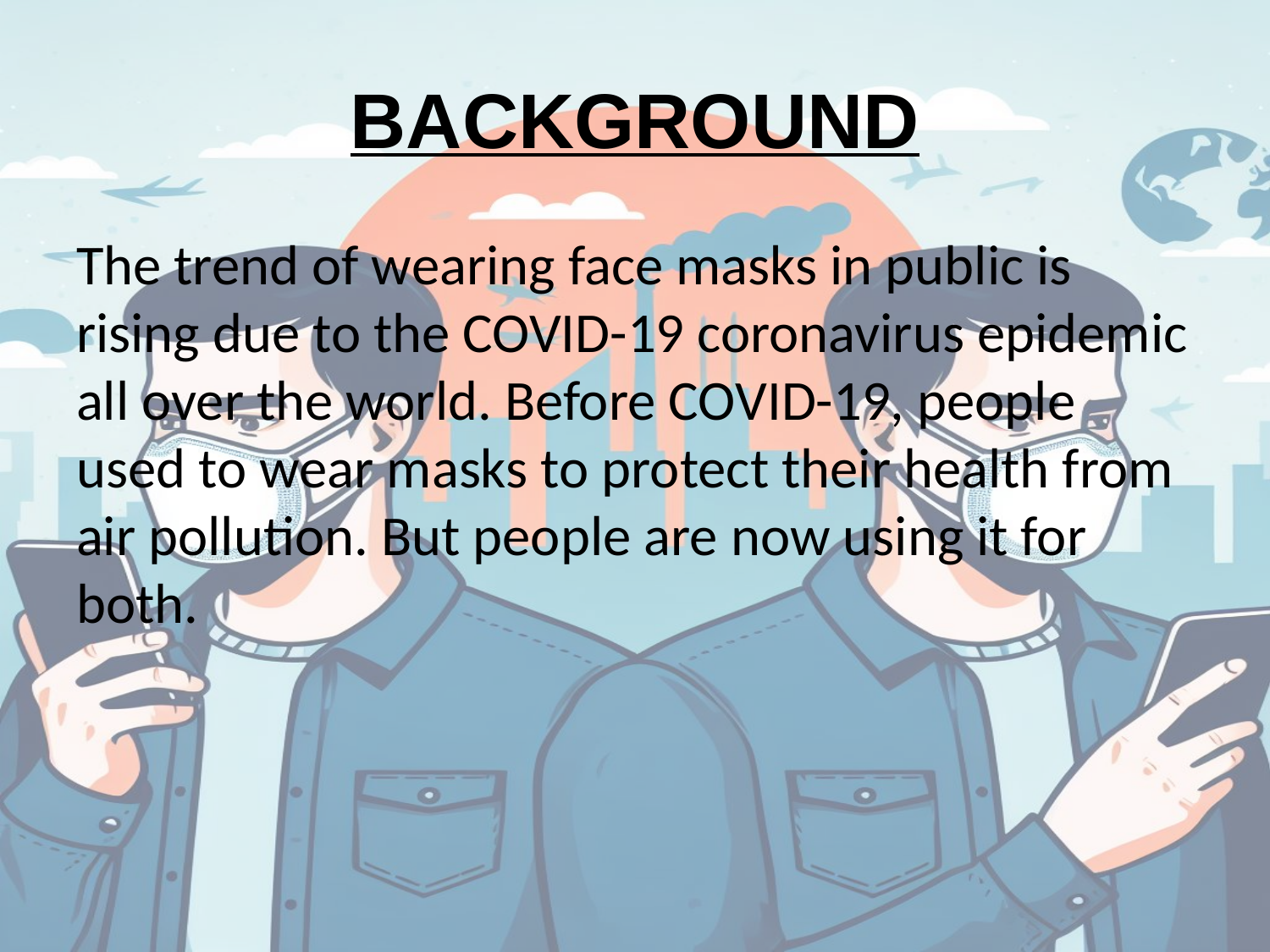

# BACKGROUND
The trend of wearing face masks in public is rising due to the COVID-19 coronavirus epidemic all over the world. Before COVID-19, people used to wear masks to protect their health from air pollution. But people are now using it for both.